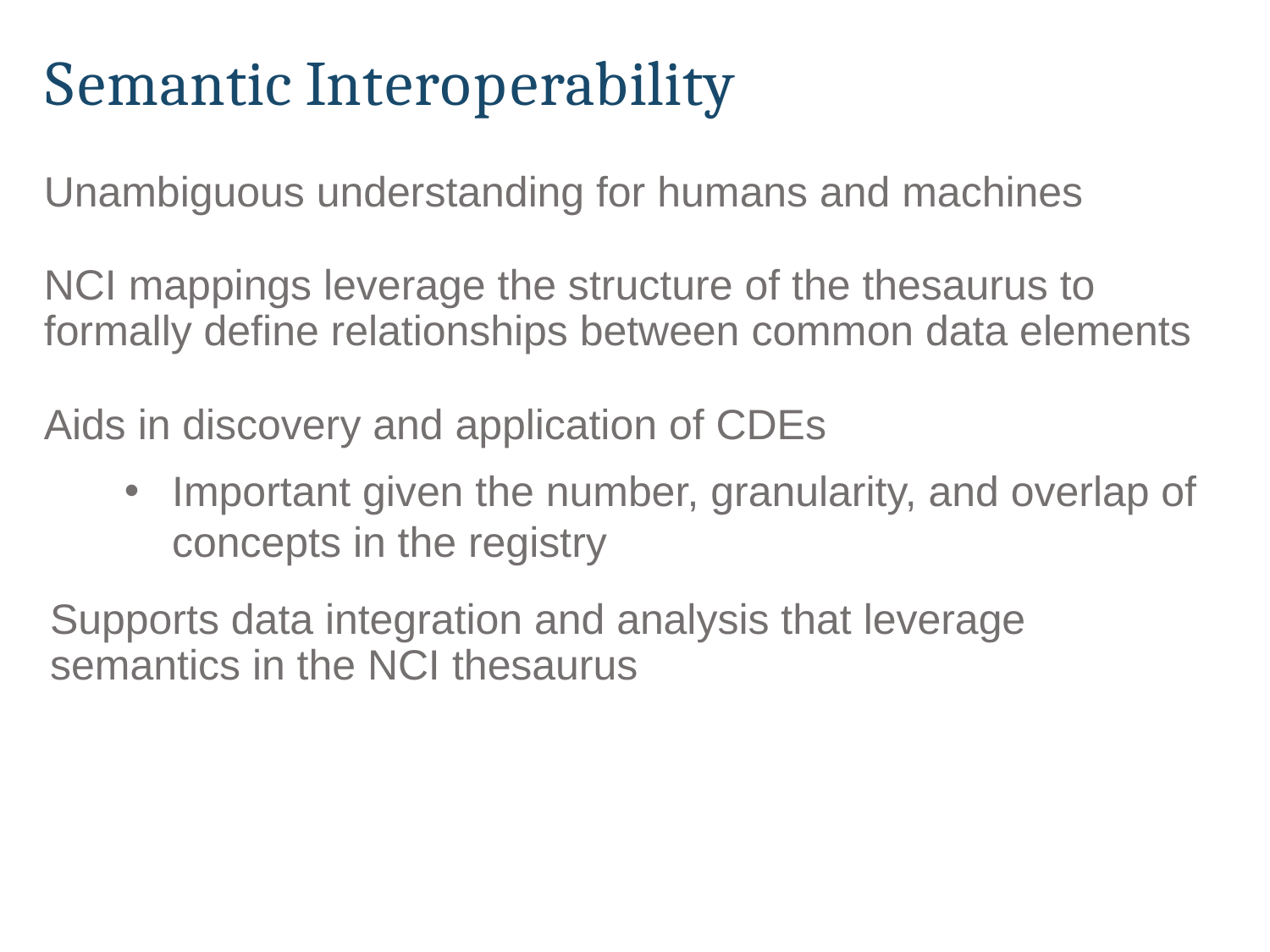

# Semantic Interoperability
Unambiguous understanding for humans and machines
NCI mappings leverage the structure of the thesaurus to formally define relationships between common data elements
Aids in discovery and application of CDEs
Important given the number, granularity, and overlap of concepts in the registry
Supports data integration and analysis that leverage semantics in the NCI thesaurus